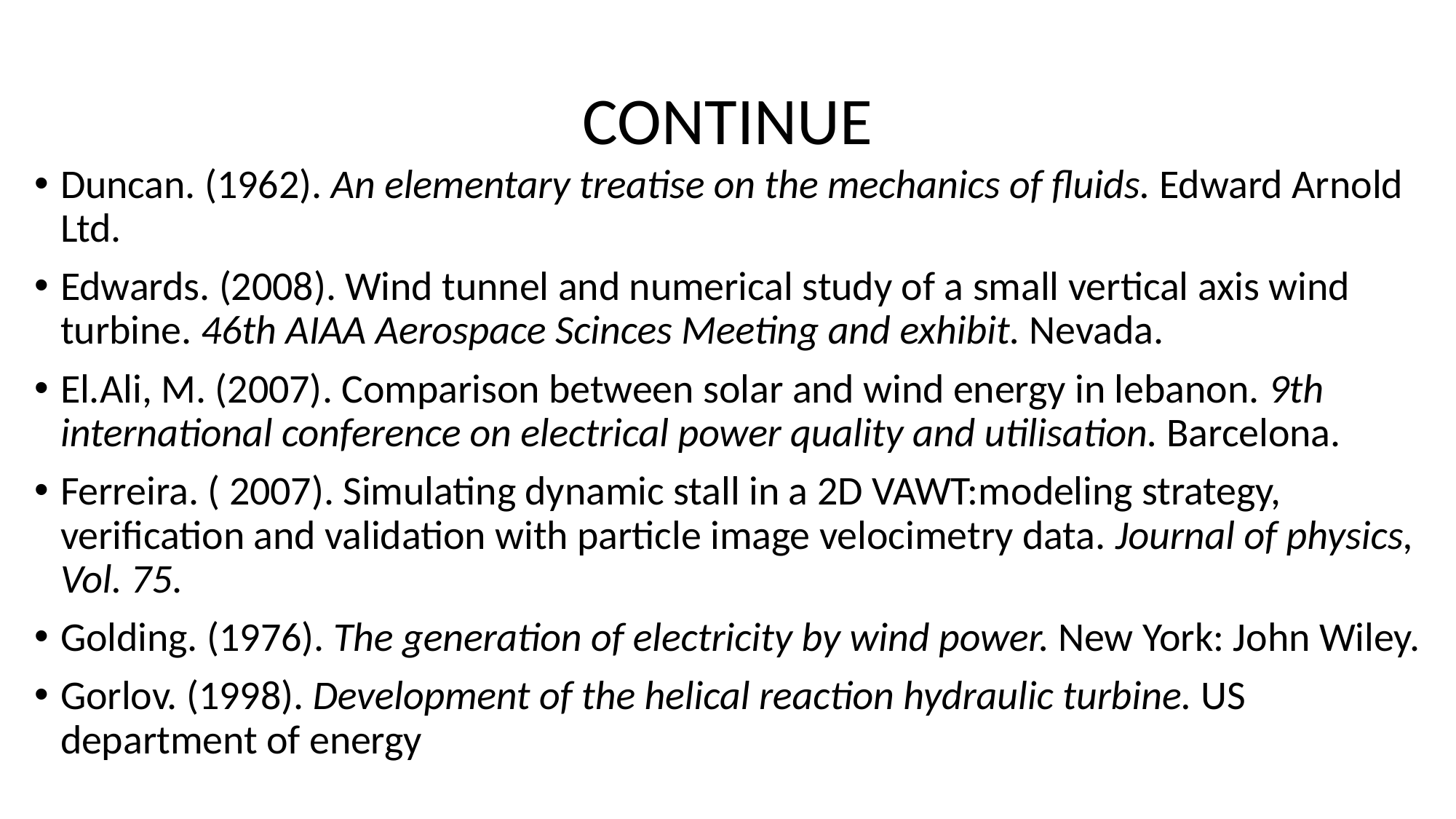

# CONTINUE
Duncan. (1962). An elementary treatise on the mechanics of fluids. Edward Arnold Ltd.
Edwards. (2008). Wind tunnel and numerical study of a small vertical axis wind turbine. 46th AIAA Aerospace Scinces Meeting and exhibit. Nevada.
El.Ali, M. (2007). Comparison between solar and wind energy in lebanon. 9th international conference on electrical power quality and utilisation. Barcelona.
Ferreira. ( 2007). Simulating dynamic stall in a 2D VAWT:modeling strategy, verification and validation with particle image velocimetry data. Journal of physics, Vol. 75.
Golding. (1976). The generation of electricity by wind power. New York: John Wiley.
Gorlov. (1998). Development of the helical reaction hydraulic turbine. US department of energy